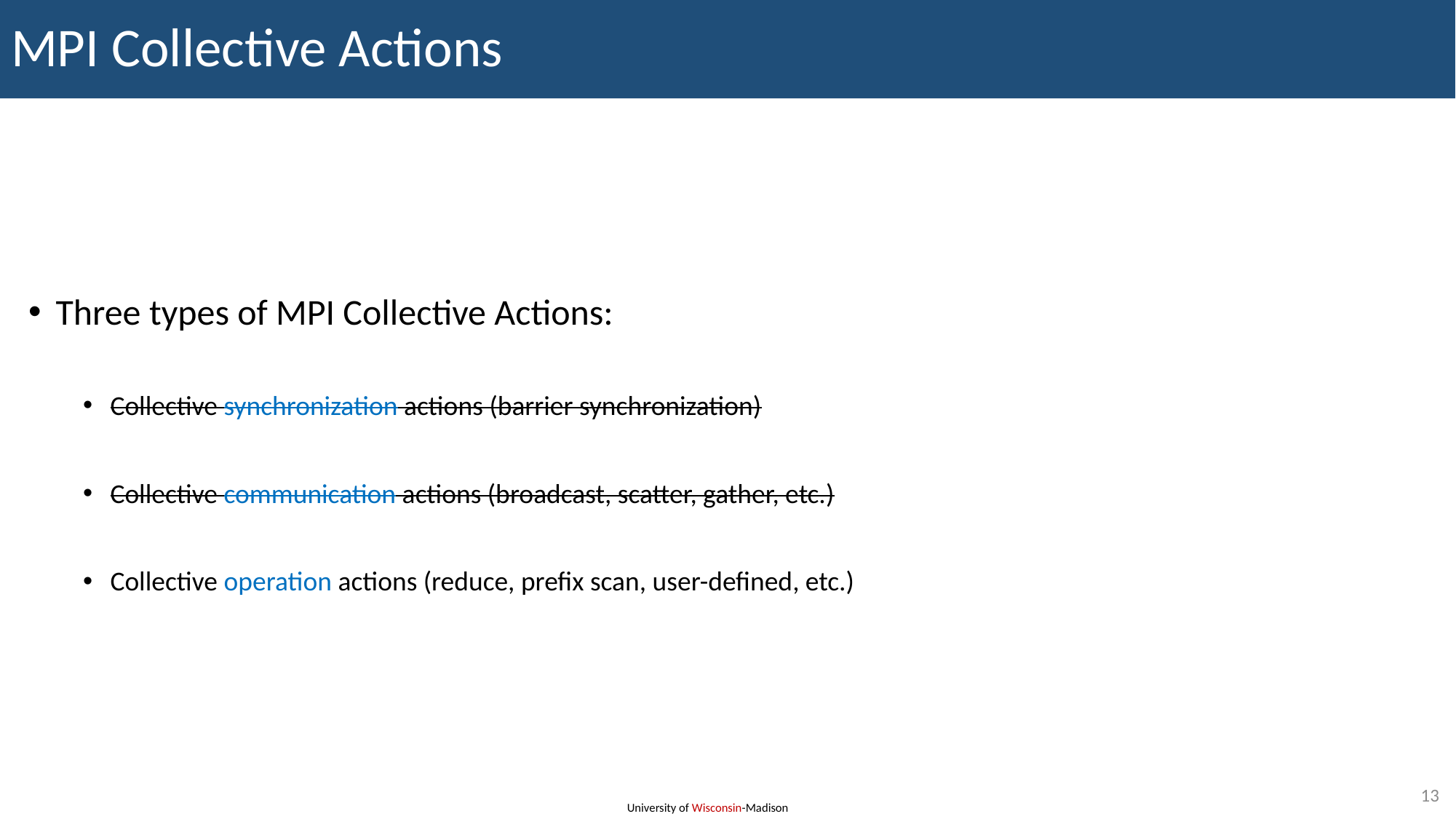

# MPI Collective Actions

Three types of MPI Collective Actions:

Collective synchronization actions (barrier synchronization)

Collective communication actions (broadcast, scatter, gather, etc.)

Collective operation actions (reduce, prefix scan, user-defined, etc.)
13